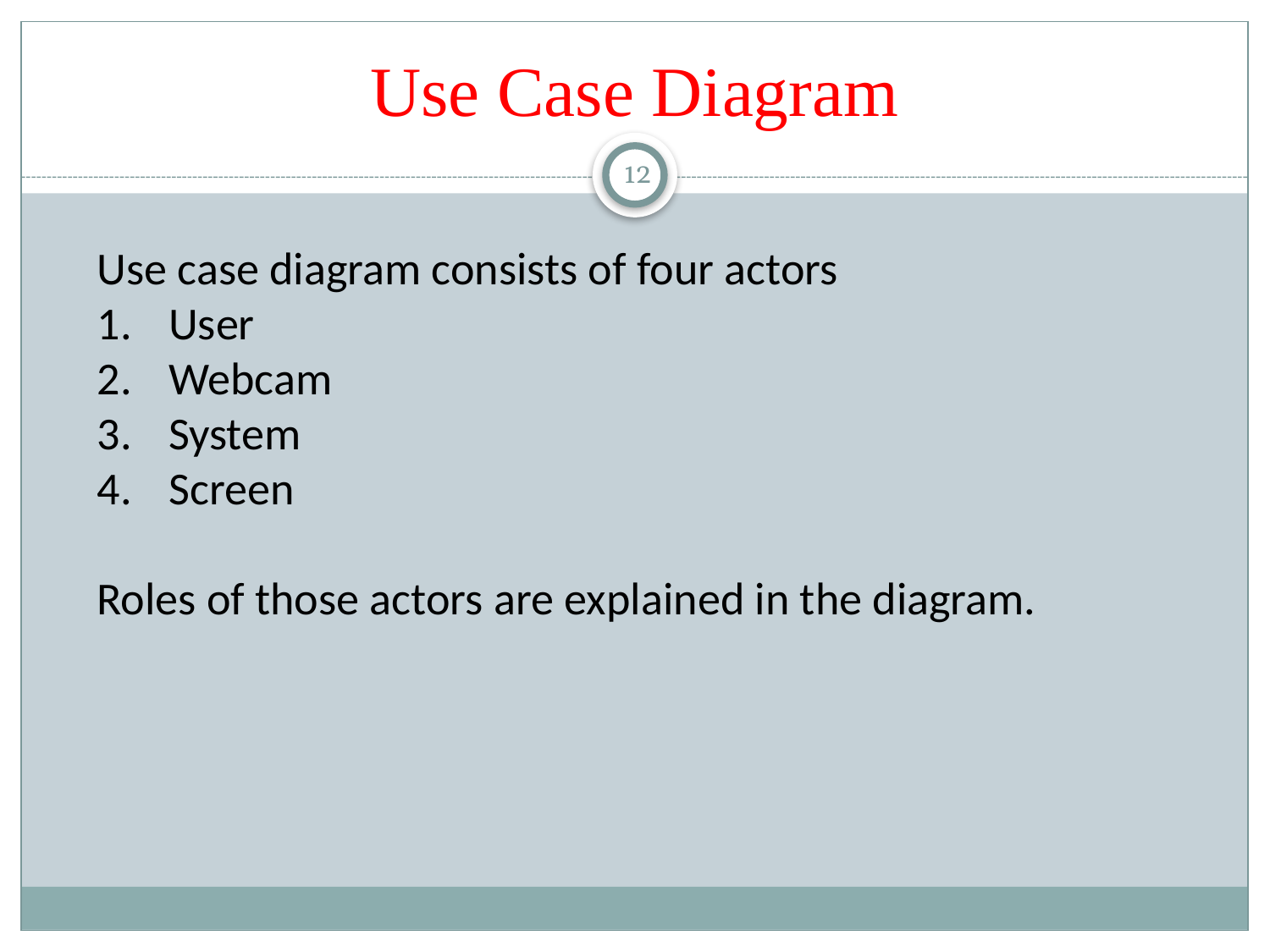

# Use Case Diagram
12
Use case diagram consists of four actors
User
Webcam
System
Screen

Roles of those actors are explained in the diagram.